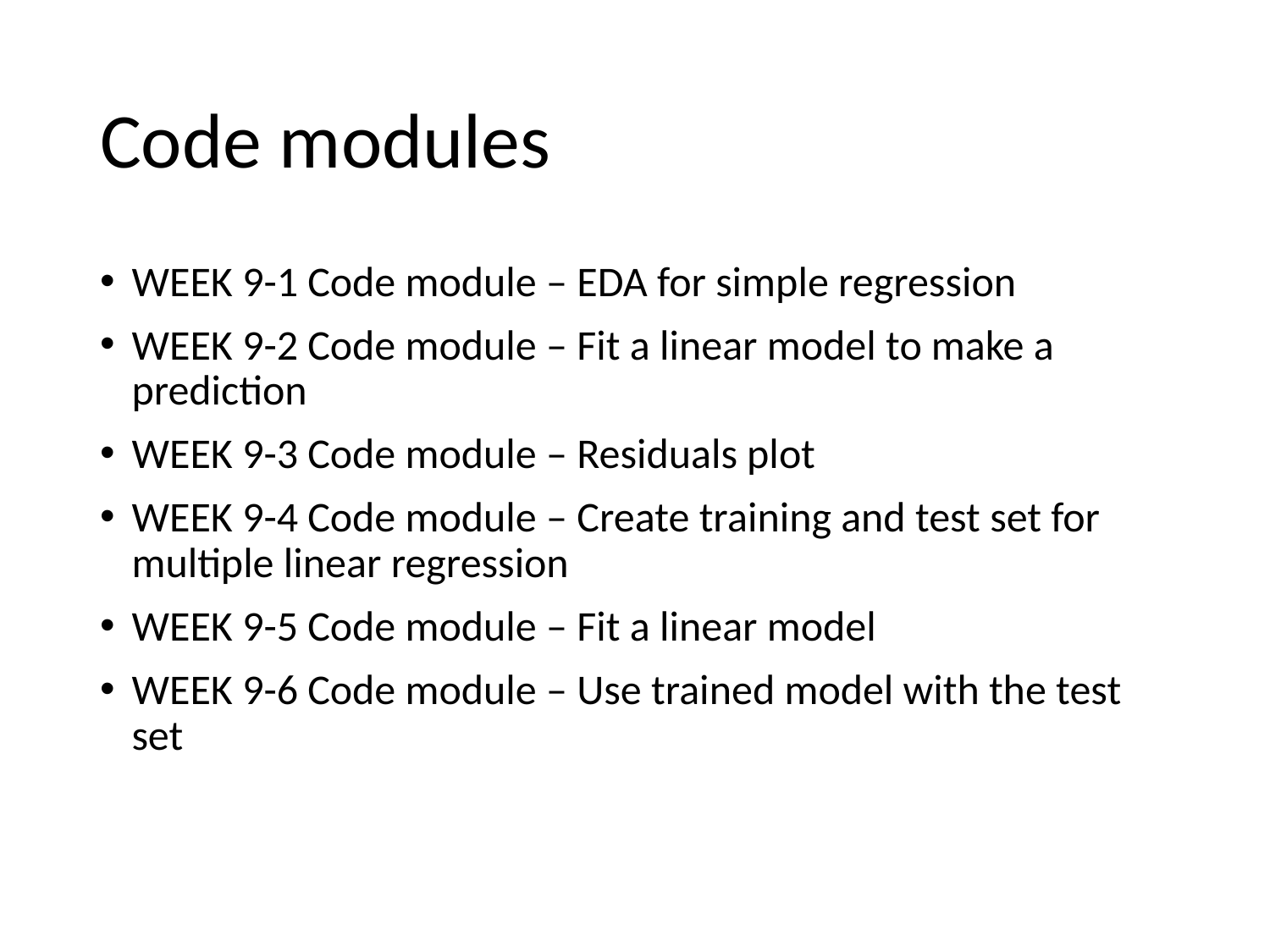

# Code modules
WEEK 9-1 Code module – EDA for simple regression
WEEK 9-2 Code module – Fit a linear model to make a prediction
WEEK 9-3 Code module – Residuals plot
WEEK 9-4 Code module – Create training and test set for multiple linear regression
WEEK 9-5 Code module – Fit a linear model
WEEK 9-6 Code module – Use trained model with the test set